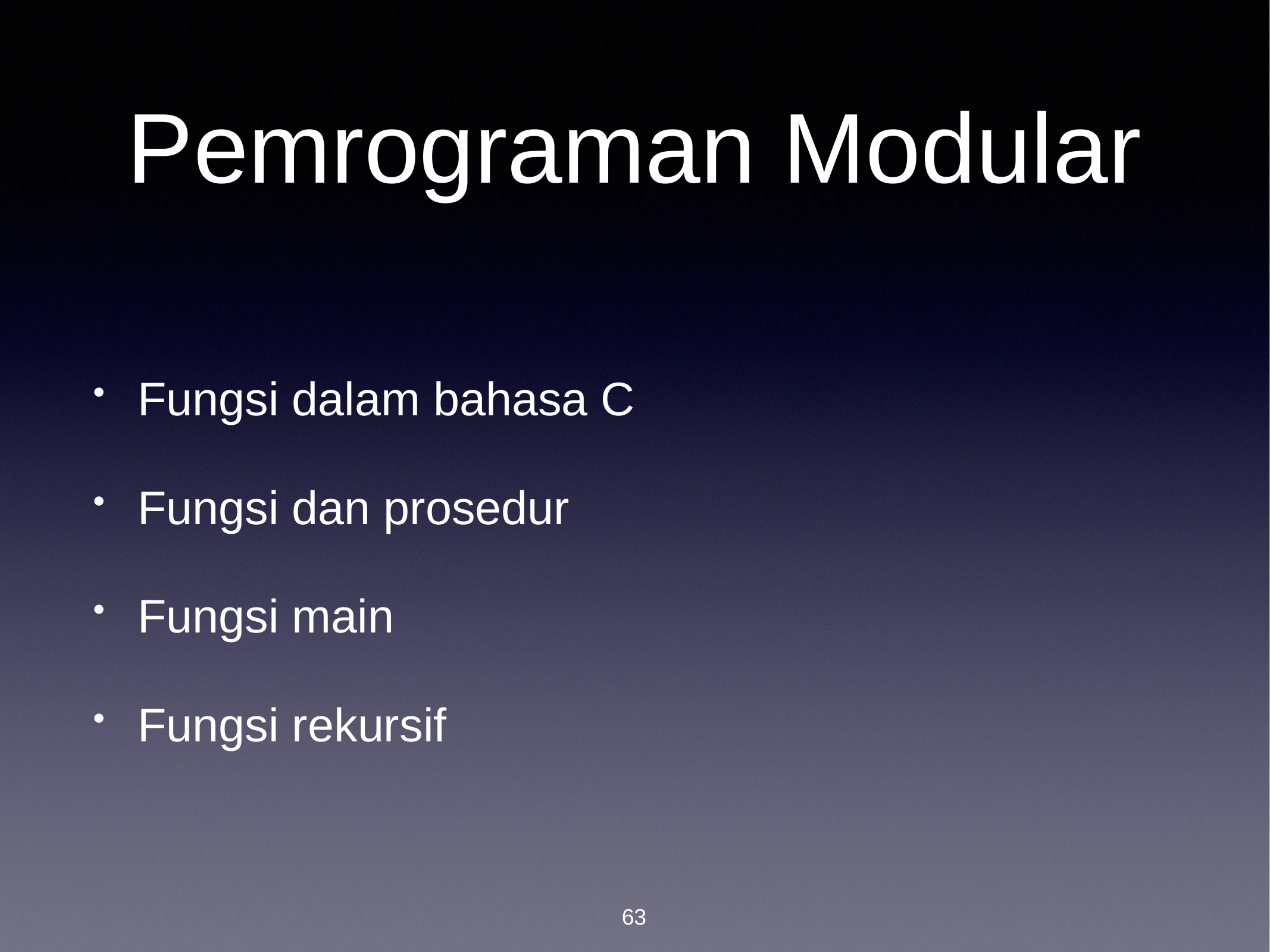

# Pemrograman Modular
Fungsi dalam bahasa C
Fungsi dan prosedur
Fungsi main
Fungsi rekursif
63